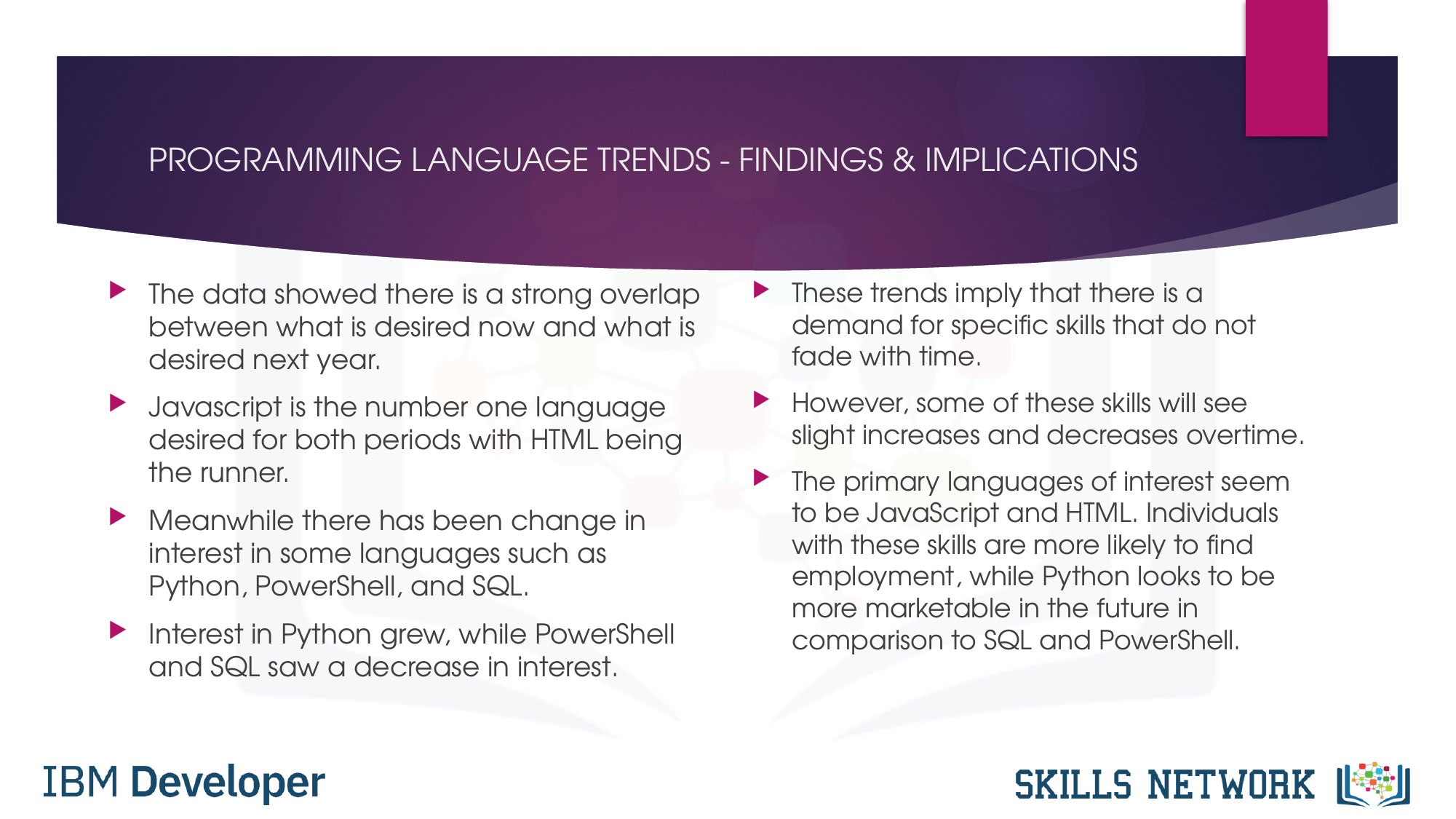

# PROGRAMMING LANGUAGE TRENDS - FINDINGS & IMPLICATIONS
The data showed there is a strong overlap between what is desired now and what is desired next year.
Javascript is the number one language desired for both periods with HTML being the runner.
Meanwhile there has been change in interest in some languages such as Python, PowerShell, and SQL.
Interest in Python grew, while PowerShell and SQL saw a decrease in interest.
These trends imply that there is a demand for specific skills that do not fade with time.
However, some of these skills will see slight increases and decreases overtime.
The primary languages of interest seem to be JavaScript and HTML. Individuals with these skills are more likely to find employment, while Python looks to be more marketable in the future in comparison to SQL and PowerShell.